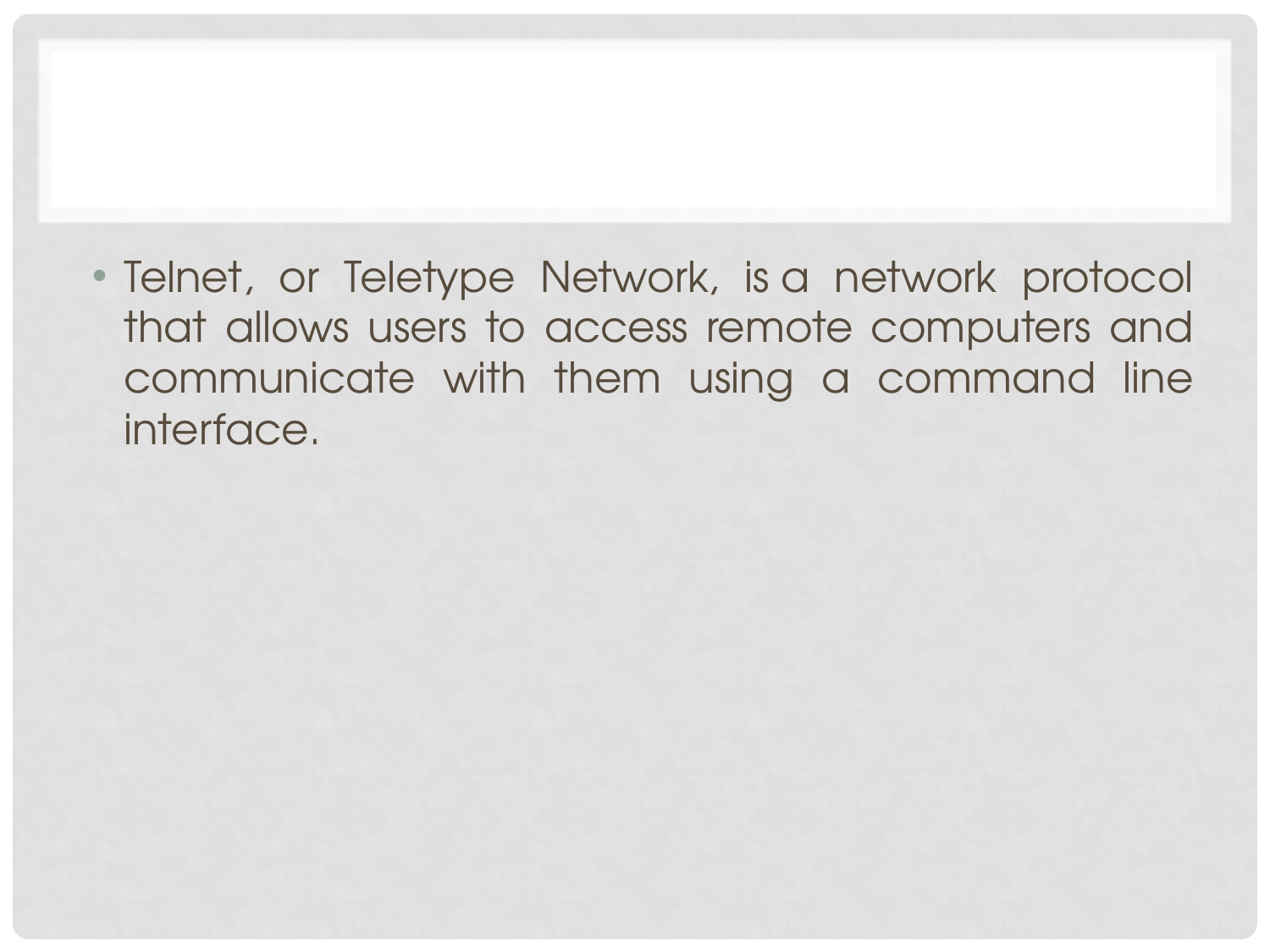

#
Telnet, or Teletype Network, is a network protocol that allows users to access remote computers and communicate with them using a command line interface.